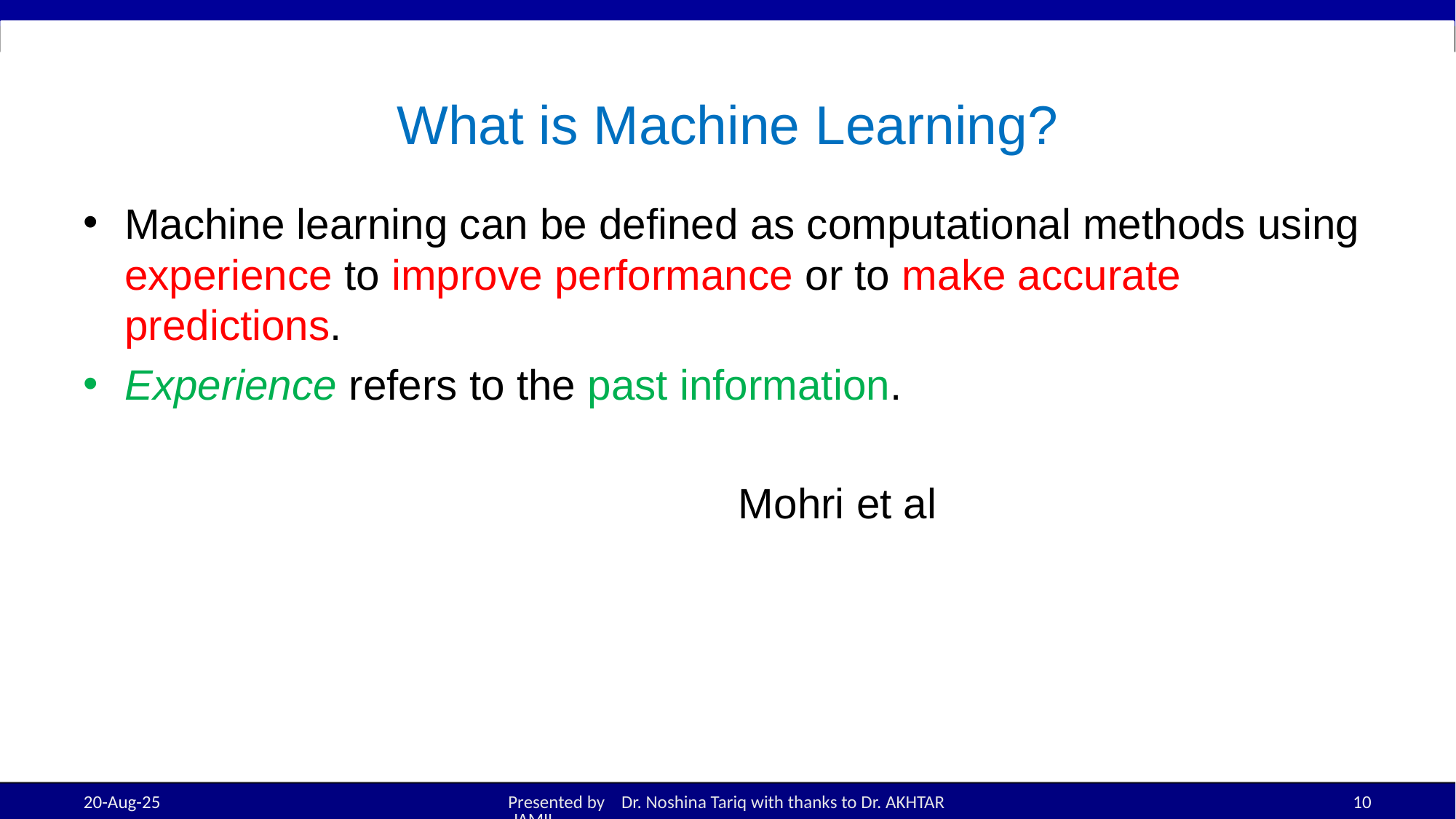

# What is Machine Learning?
Machine learning can be defined as computational methods using experience to improve performance or to make accurate predictions.
Experience refers to the past information.

						Mohri et al

20-Aug-25
Presented by    Dr. Noshina Tariq with thanks to Dr. AKHTAR JAMIL
10